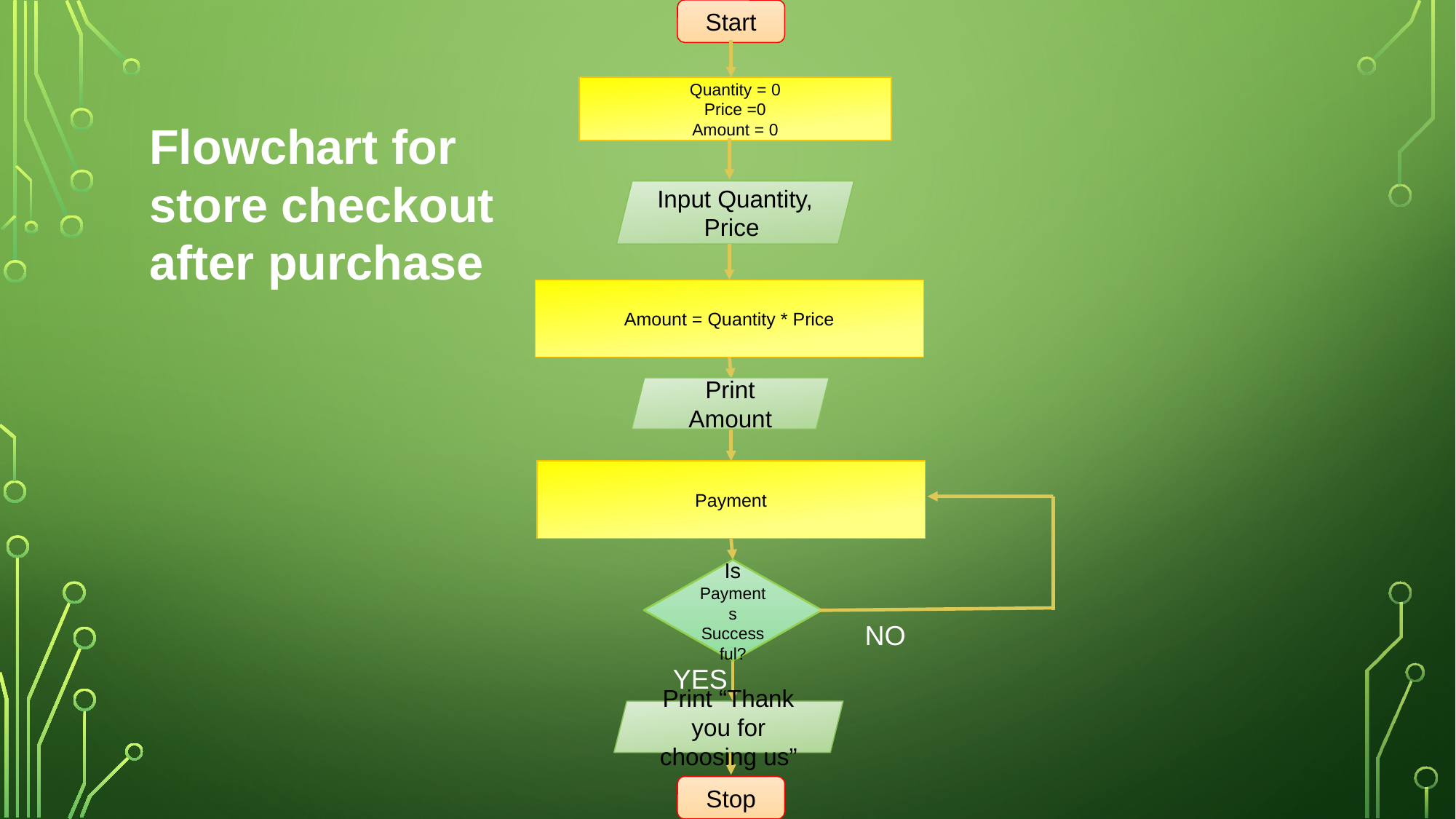

Start
Quantity = 0
Price =0
Amount = 0
Flowchart for store checkout after purchase
Input Quantity, Price
Amount = Quantity * Price
Print Amount
Payment
Is Payments Successful?
NO
YES
Print “Thank you for choosing us”
Stop